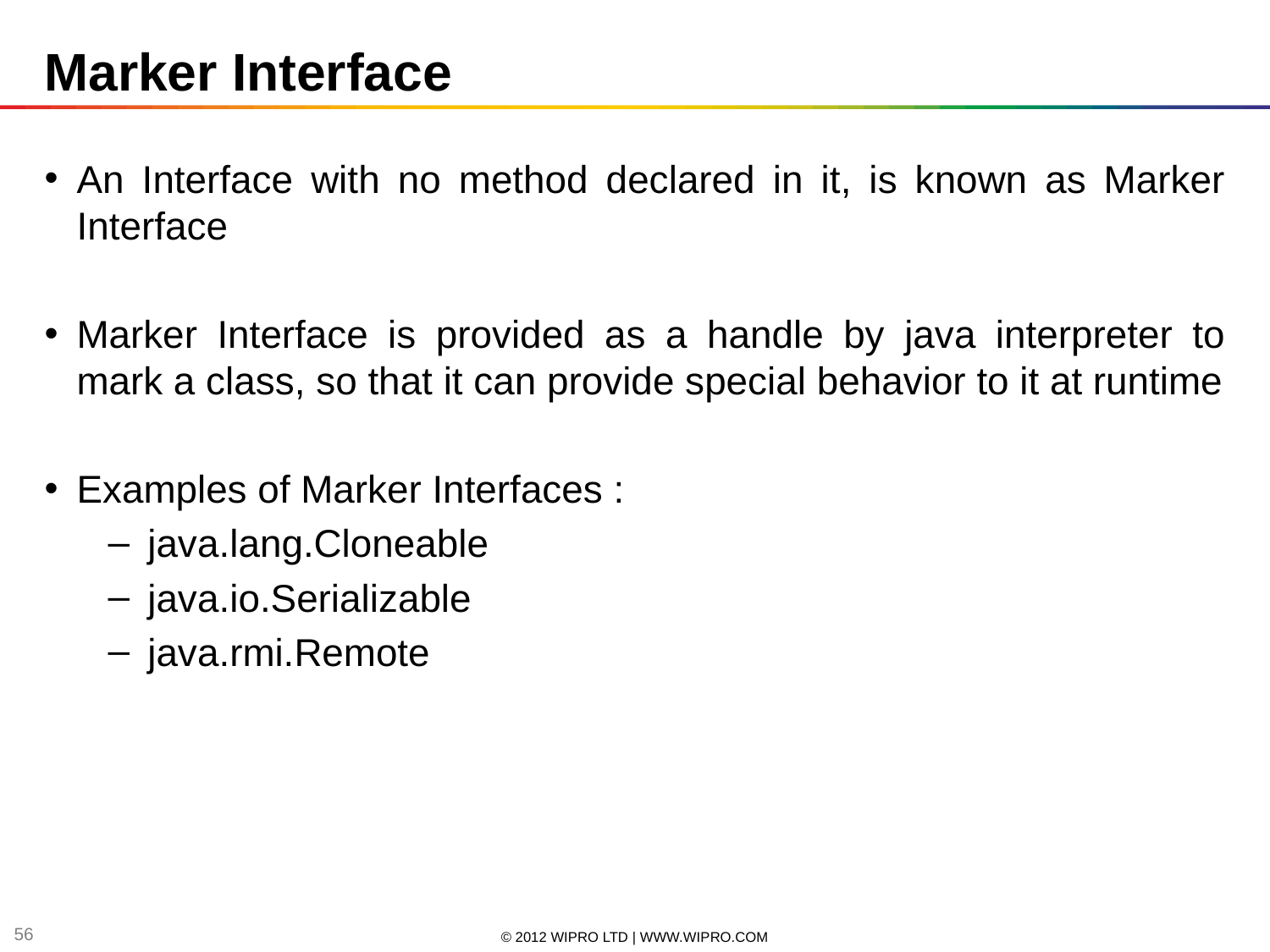

Marker Interface
An Interface with no method declared in it, is known as Marker Interface

Marker Interface is provided as a handle by java interpreter to mark a class, so that it can provide special behavior to it at runtime

Examples of Marker Interfaces :
java.lang.Cloneable
java.io.Serializable
java.rmi.Remote